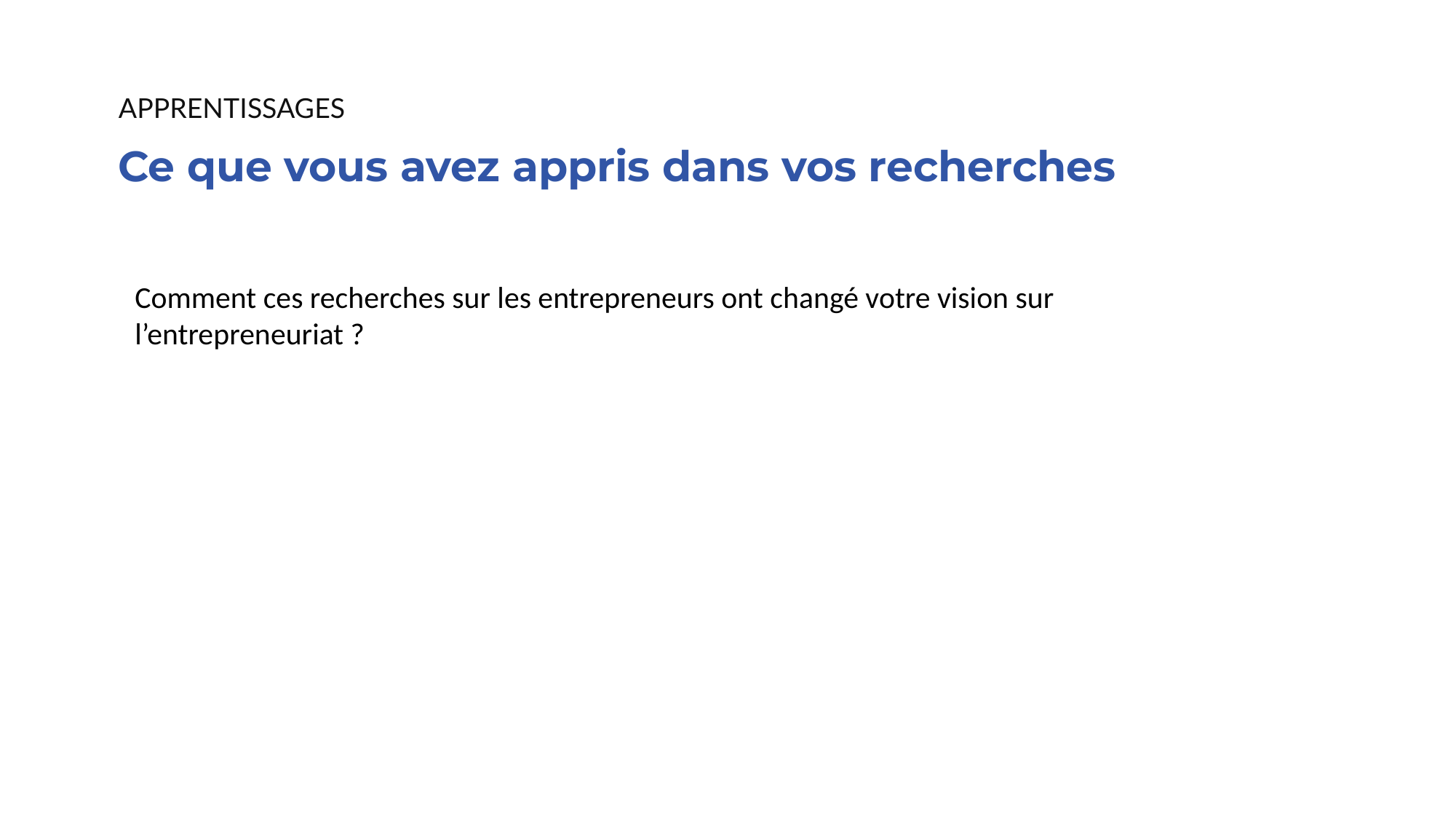

APPRENTISSAGES
Ce que vous avez appris dans vos recherches
Comment ces recherches sur les entrepreneurs ont changé votre vision sur l’entrepreneuriat ?